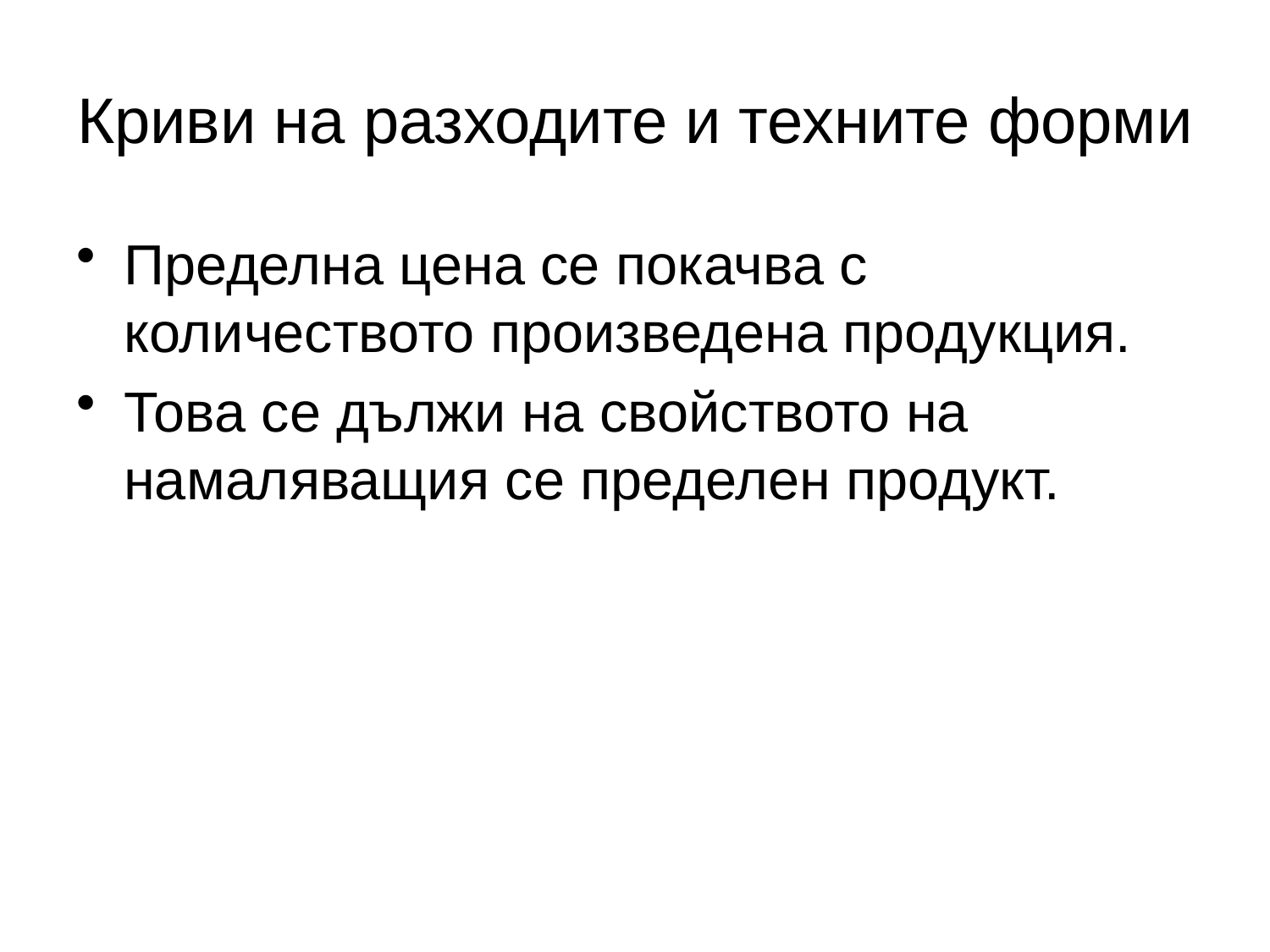

# Криви на разходите и техните форми
Пределна цена се покачва с количеството произведена продукция.
Това се дължи на свойството на намаляващия се пределен продукт.